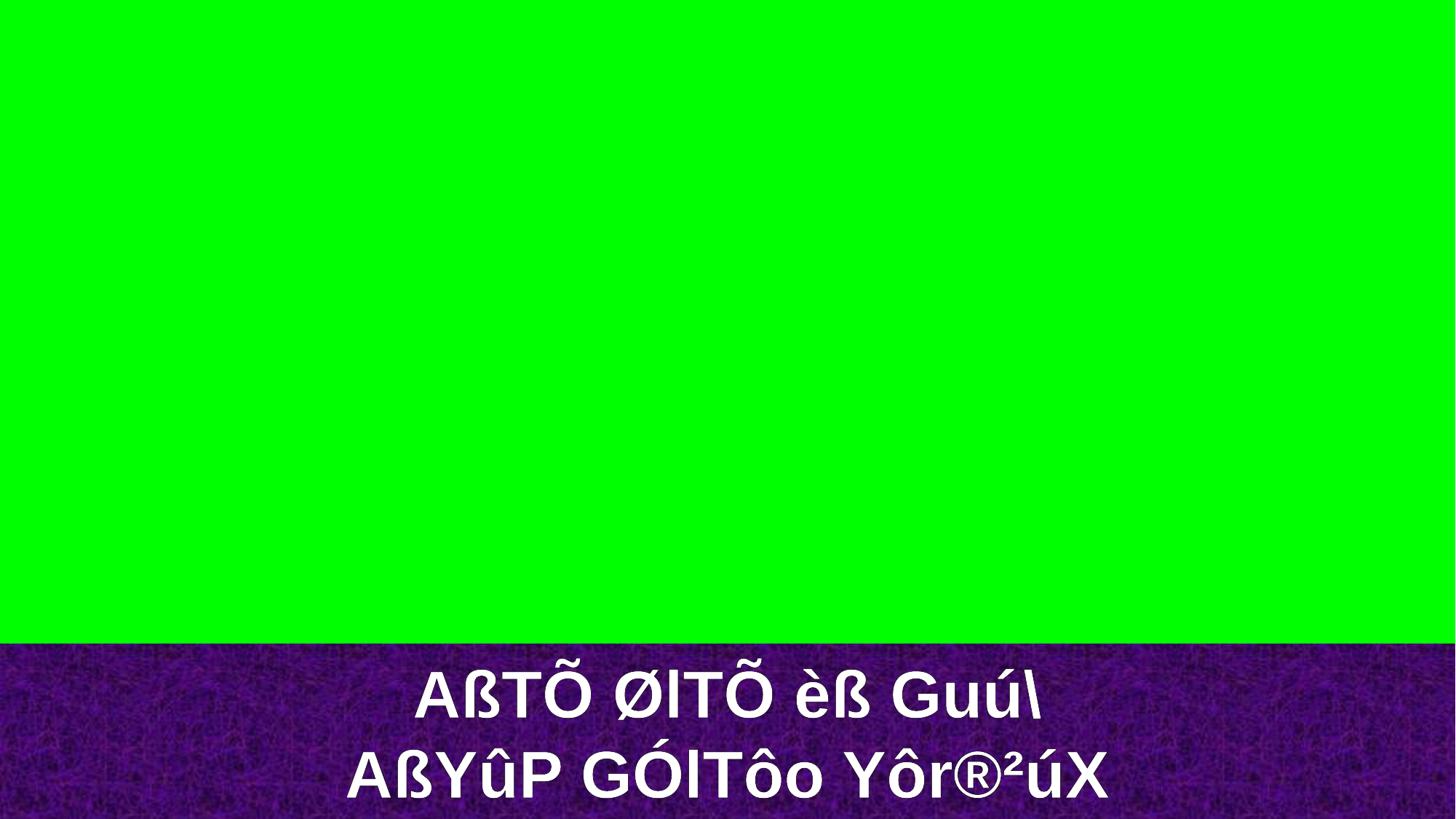

AßTÕ ØlTÕ èß Guú\
AßYûP GÓlTôo Yôr®²úX